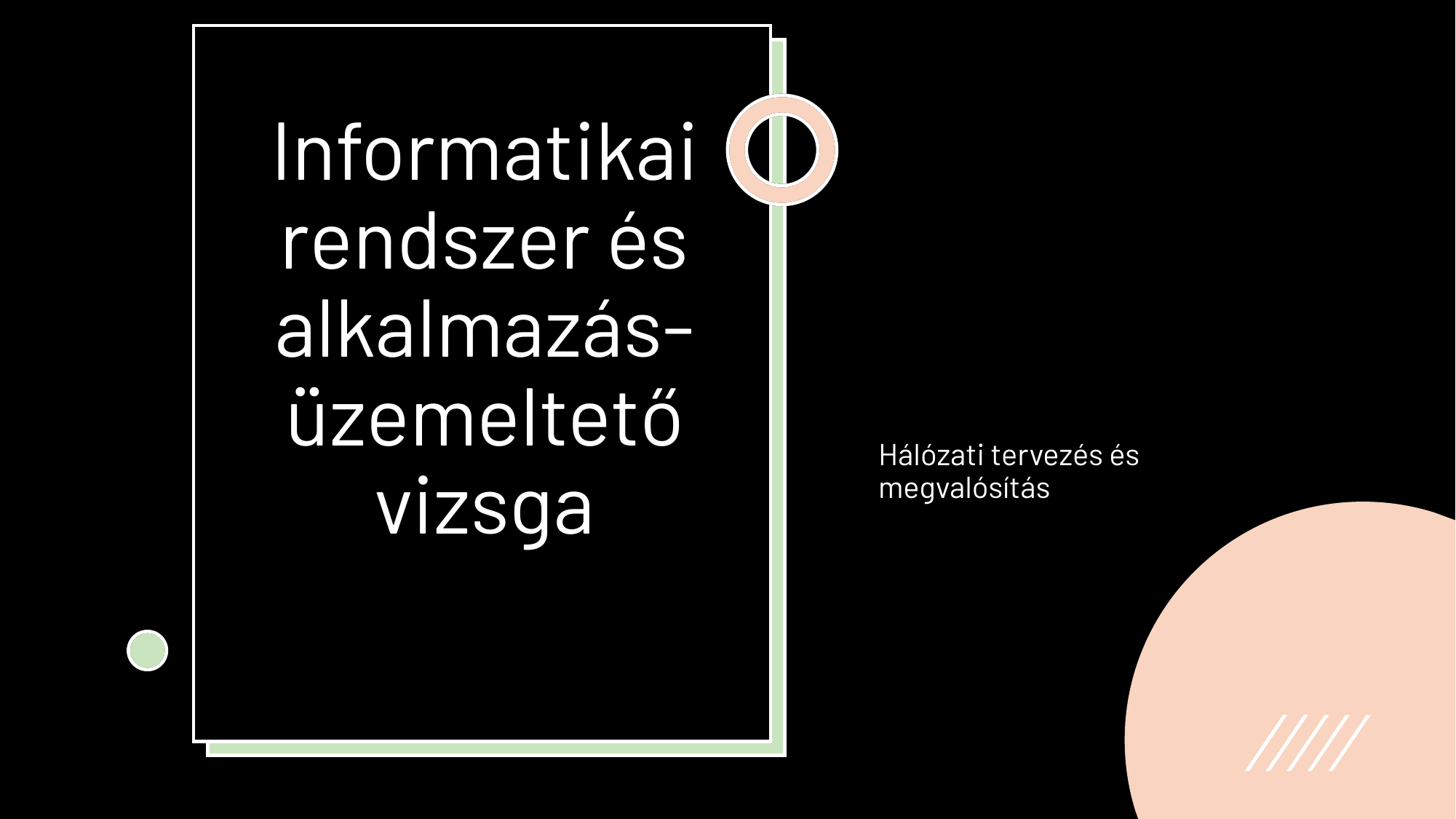

# Informatikai rendszer és alkalmazás-üzemeltető vizsga

Hálózati tervezés és megvalósítás